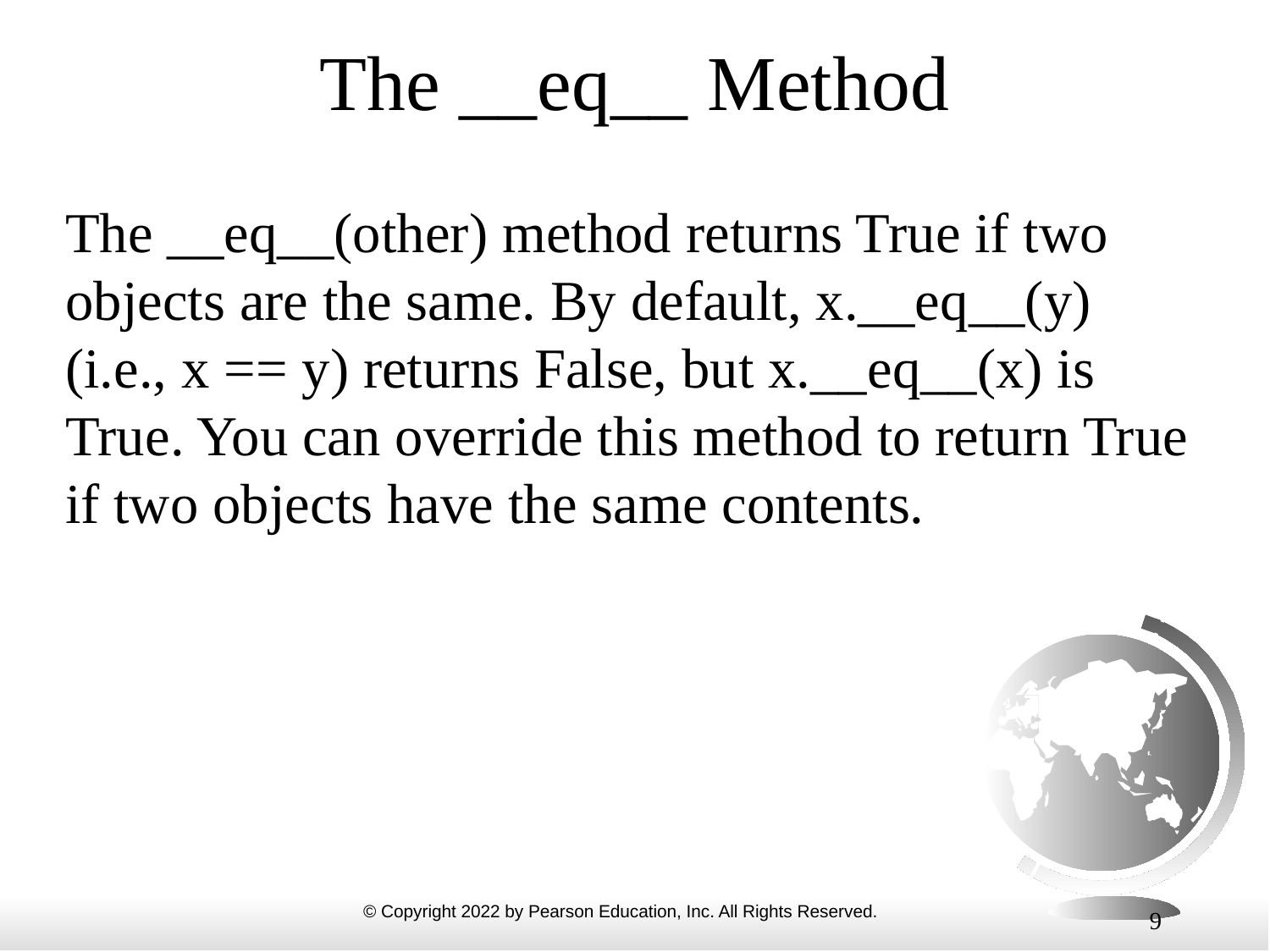

# The __eq__ Method
The __eq__(other) method returns True if two objects are the same. By default, x.__eq__(y) (i.e., x == y) returns False, but x.__eq__(x) is True. You can override this method to return True if two objects have the same contents.

9